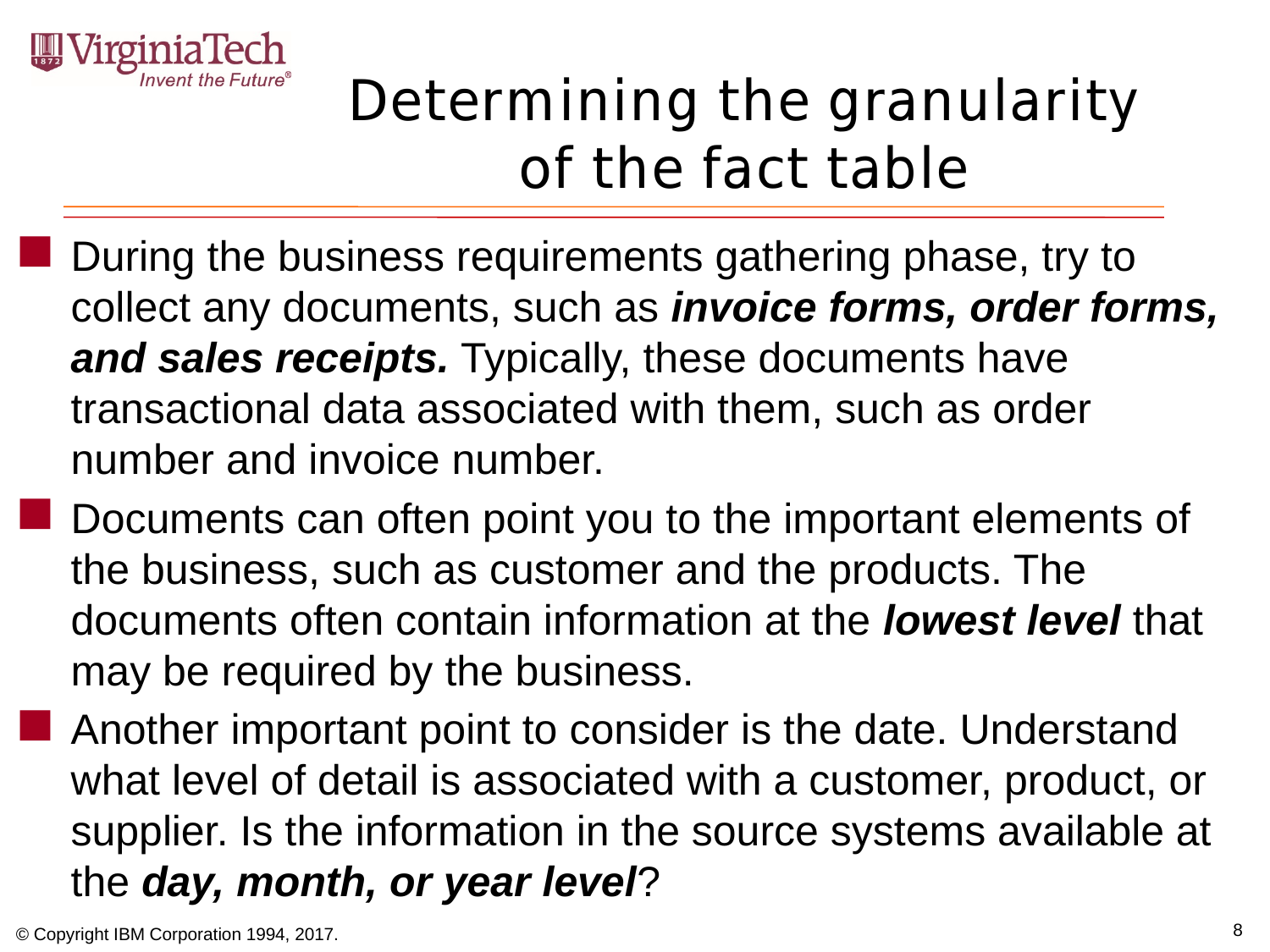

# Determining the granularity of the fact table
During the business requirements gathering phase, try to collect any documents, such as invoice forms, order forms, and sales receipts. Typically, these documents have transactional data associated with them, such as order number and invoice number.
Documents can often point you to the important elements of the business, such as customer and the products. The documents often contain information at the lowest level that may be required by the business.
Another important point to consider is the date. Understand what level of detail is associated with a customer, product, or supplier. Is the information in the source systems available at the day, month, or year level?
8
© Copyright IBM Corporation 1994, 2017.